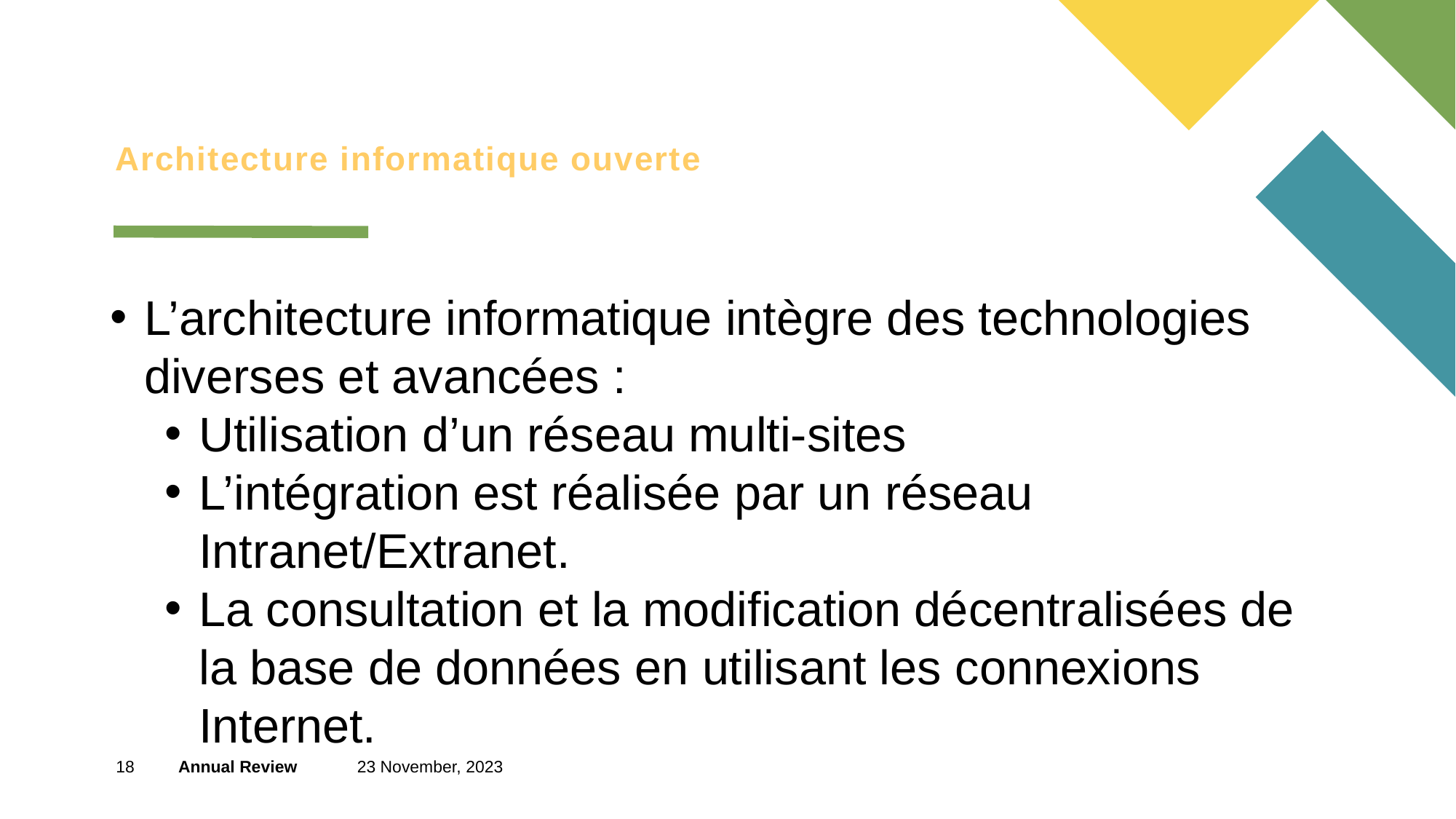

# Architecture informatique ouverte
L’architecture informatique intègre des technologies diverses et avancées :
Utilisation d’un réseau multi-sites
L’intégration est réalisée par un réseau Intranet/Extranet.
La consultation et la modification décentralisées de la base de données en utilisant les connexions Internet.

18
Annual Review
23 November, 2023